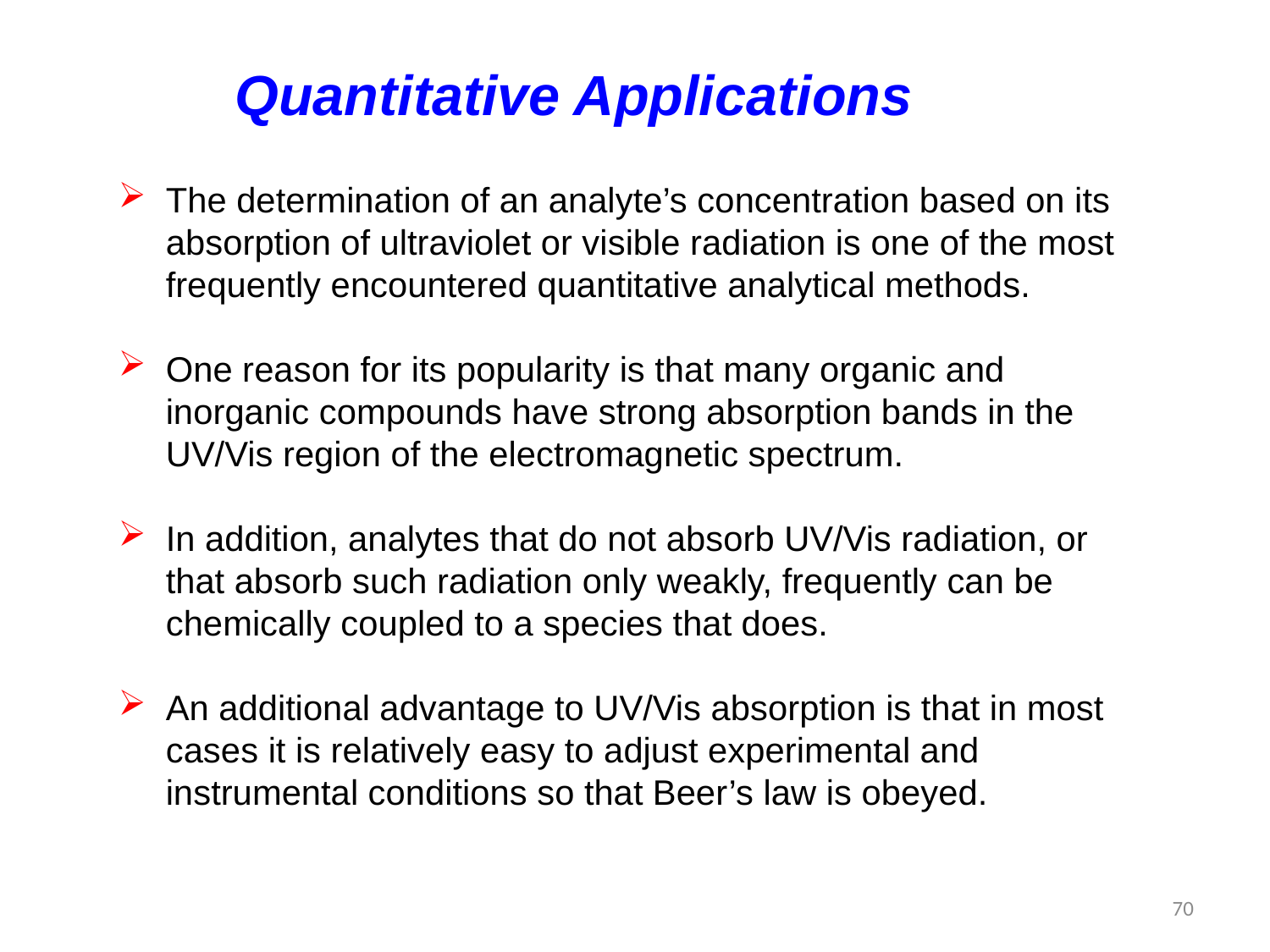

Quantitative Applications
The determination of an analyte’s concentration based on its absorption of ultraviolet or visible radiation is one of the most frequently encountered quantitative analytical methods.

One reason for its popularity is that many organic and inorganic compounds have strong absorption bands in the UV/Vis region of the electromagnetic spectrum.

In addition, analytes that do not absorb UV/Vis radiation, or that absorb such radiation only weakly, frequently can be chemically coupled to a species that does.

An additional advantage to UV/Vis absorption is that in most cases it is relatively easy to adjust experimental and instrumental conditions so that Beer’s law is obeyed.
70